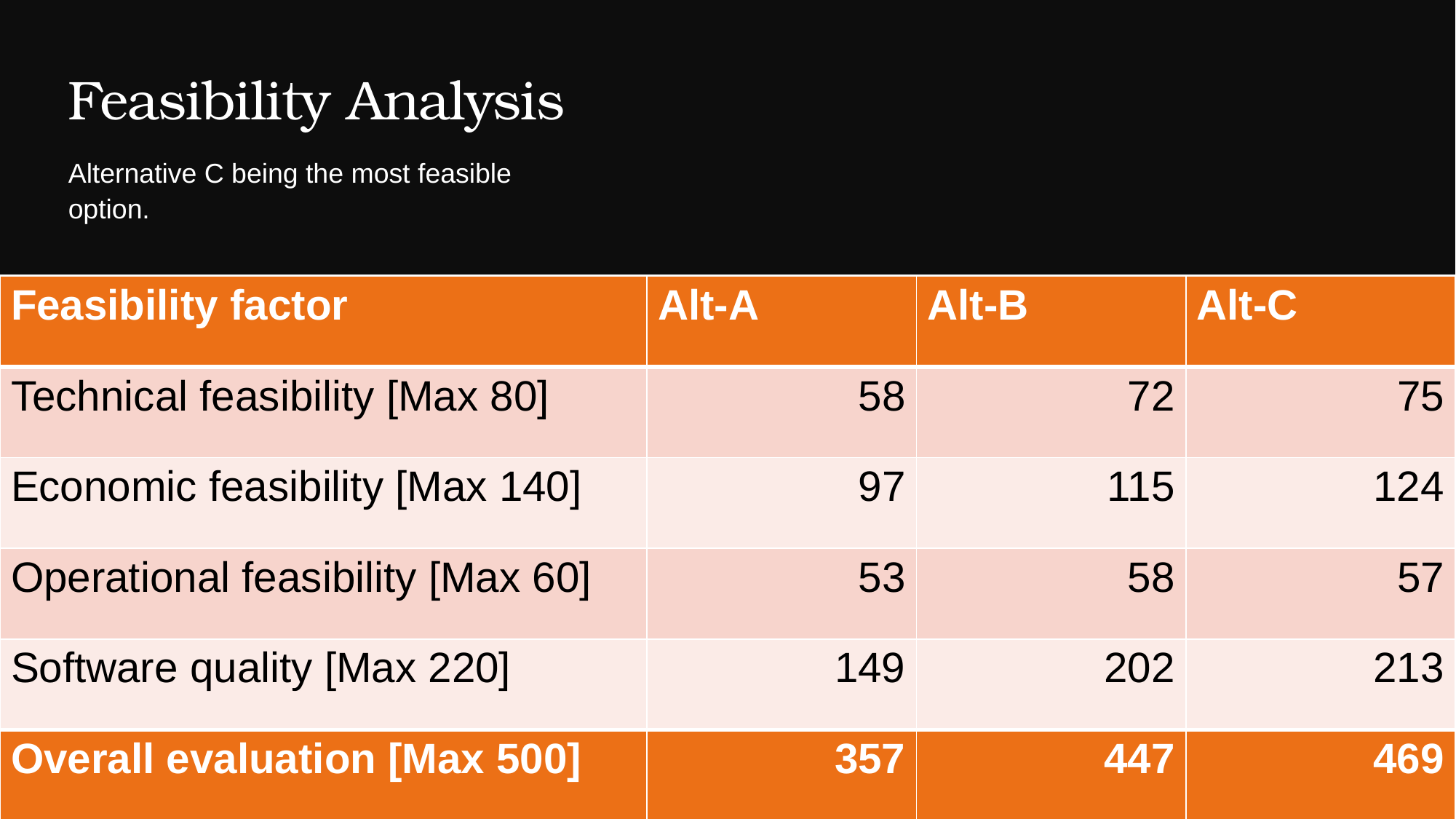

# Feasibility Analysis
Alternative C being the most feasible option.
| Feasibility factor | Alt-A | Alt-B | Alt-C |
| --- | --- | --- | --- |
| Technical feasibility [Max 80] | 58 | 72 | 75 |
| Economic feasibility [Max 140] | 97 | 115 | 124 |
| Operational feasibility [Max 60] | 53 | 58 | 57 |
| Software quality [Max 220] | 149 | 202 | 213 |
| Overall evaluation [Max 500] | 357 | 447 | 469 |